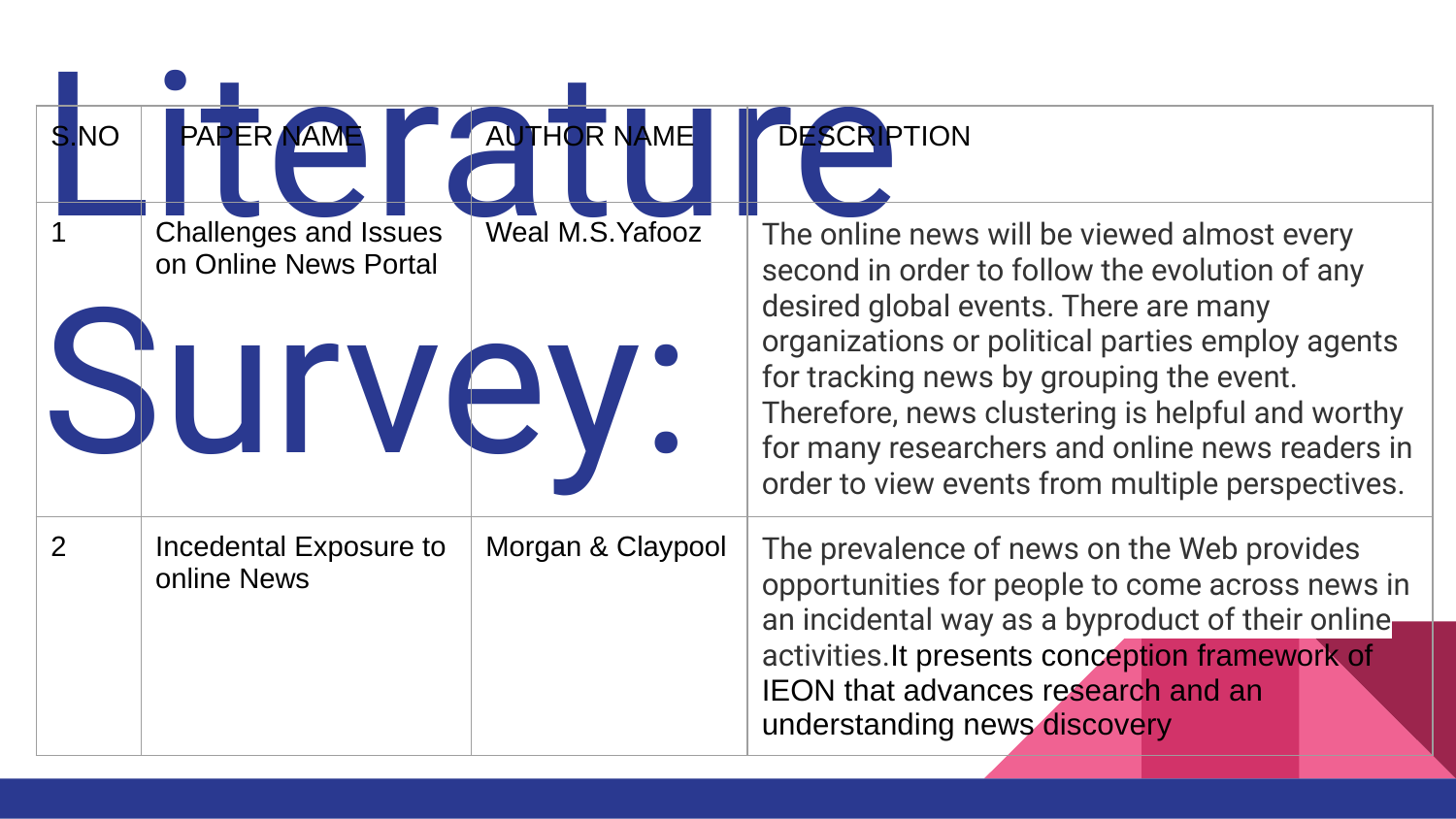

Literature Survey:

| S.NO | PAPER NAME | AUTHOR NAME | DESCRIPTION |
| --- | --- | --- | --- |
| 1 | Challenges and Issues on Online News Portal | Weal M.S.Yafooz | The online news will be viewed almost every second in order to follow the evolution of any desired global events. There are many organizations or political parties employ agents for tracking news by grouping the event. Therefore, news clustering is helpful and worthy for many researchers and online news readers in order to view events from multiple perspectives. |
| 2 | Incedental Exposure to online News | Morgan & Claypool | The prevalence of news on the Web provides opportunities for people to come across news in an incidental way as a byproduct of their online activities.It presents conception framework of IEON that advances research and an understanding news discovery |